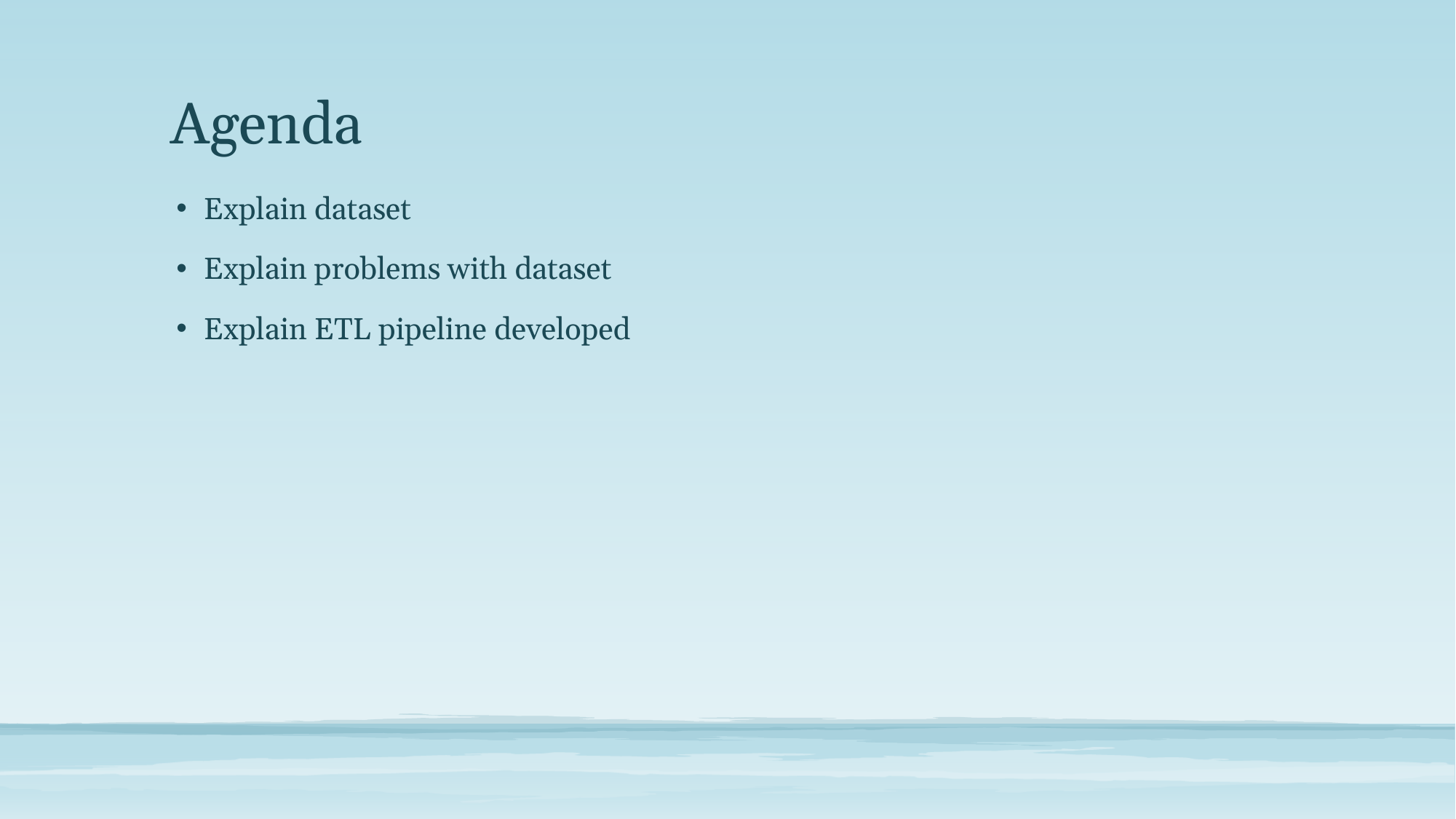

# Agenda
Explain dataset
Explain problems with dataset
Explain ETL pipeline developed